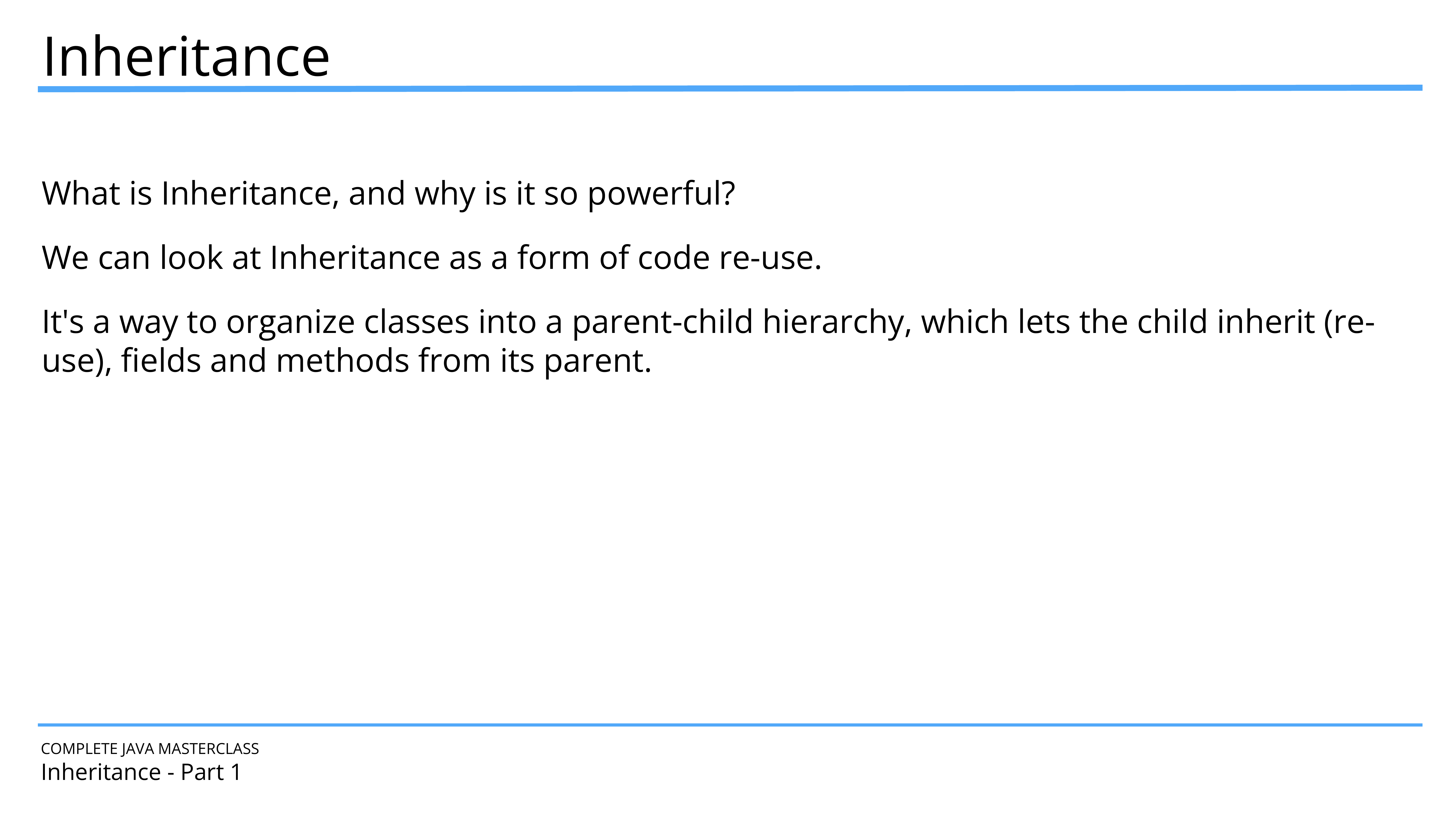

Inheritance

What is Inheritance, and why is it so powerful?
We can look at Inheritance as a form of code re-use.
It's a way to organize classes into a parent-child hierarchy, which lets the child inherit (re-use), fields and methods from its parent.

COMPLETE JAVA MASTERCLASS
Inheritance - Part 1